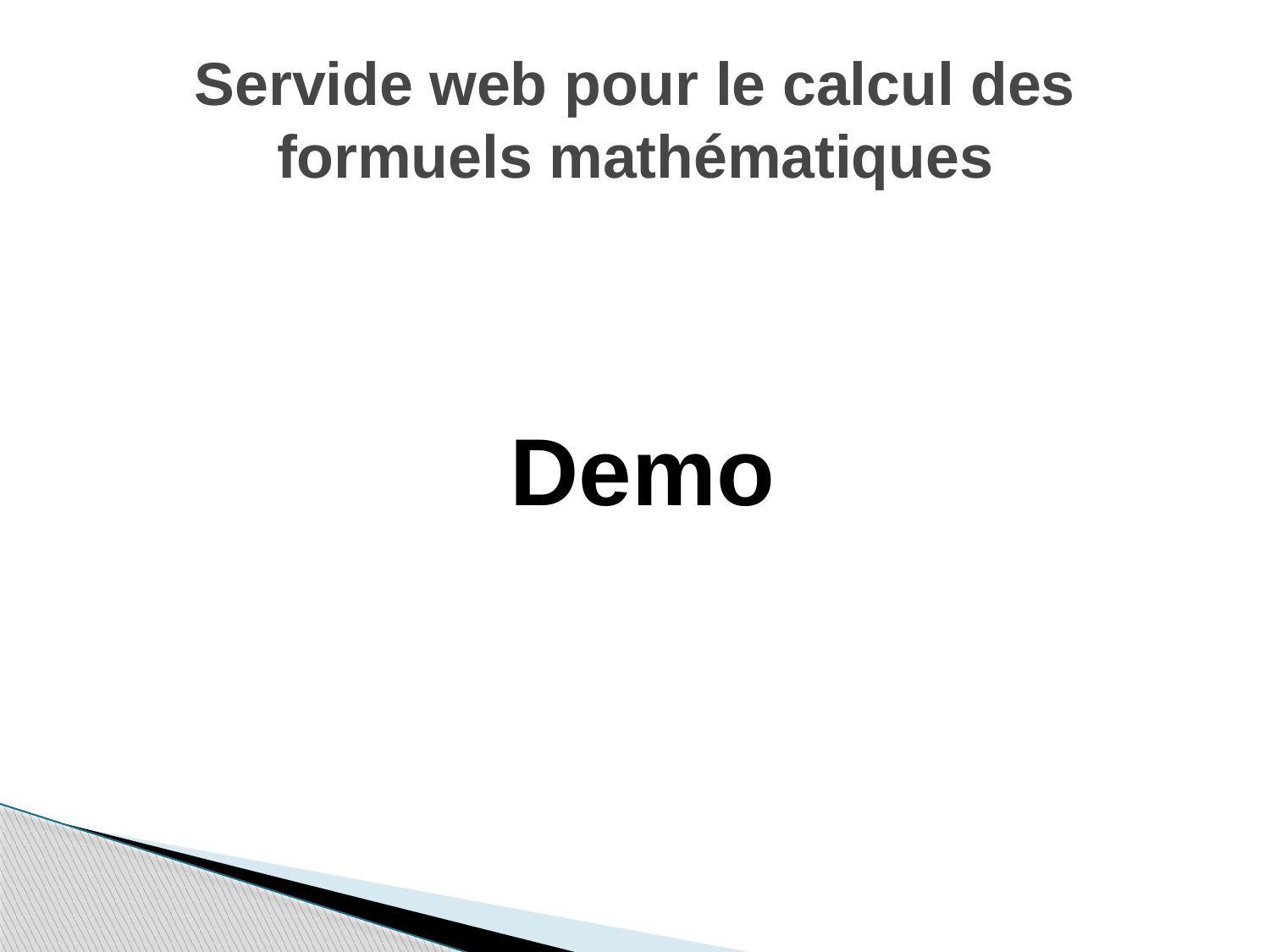

# Servide web pour le calcul des formuels mathématiques

Demo